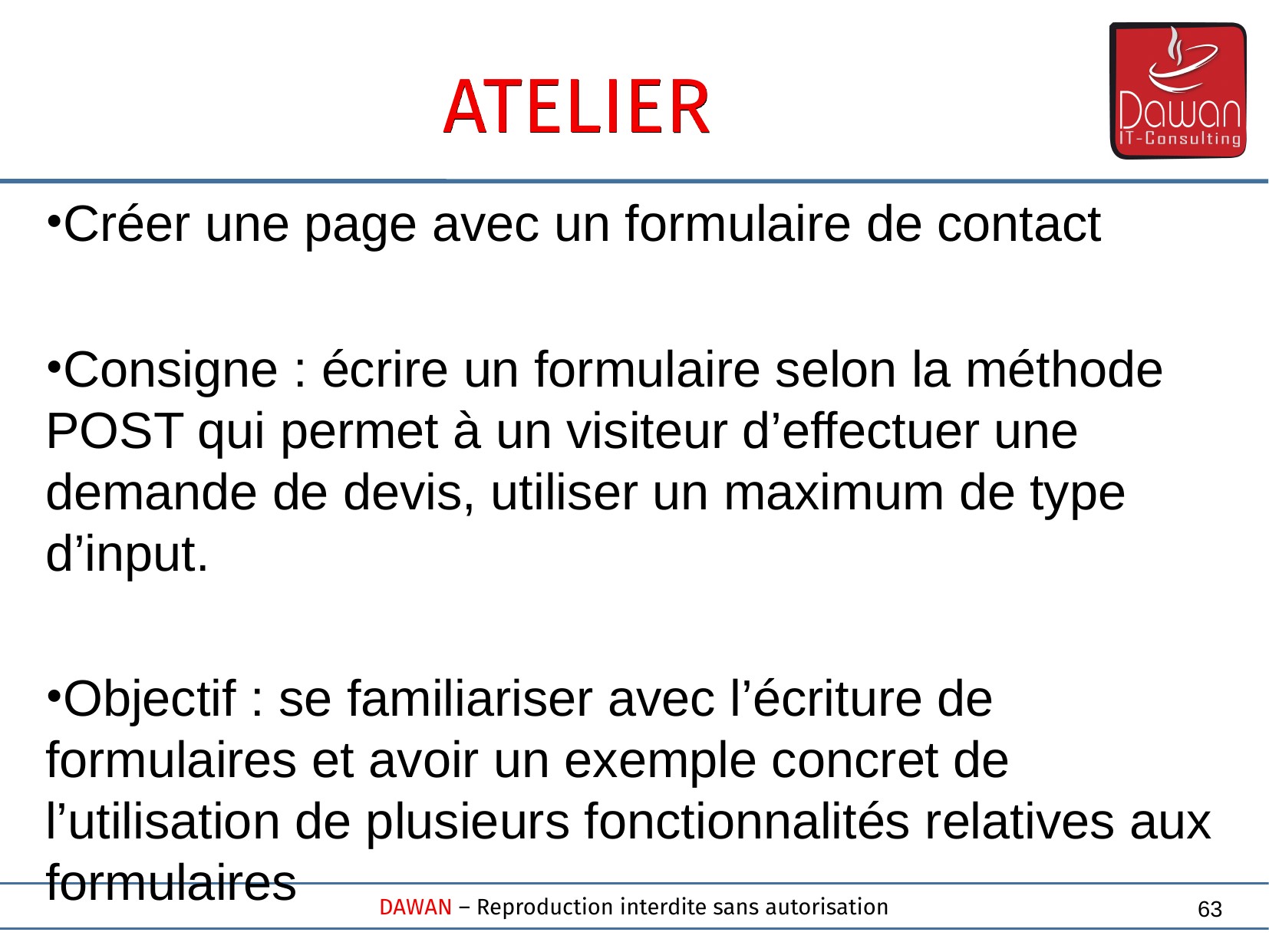

ATELIER
Créer une page avec un formulaire de contact

Consigne : écrire un formulaire selon la méthode POST qui permet à un visiteur d’effectuer une demande de devis, utiliser un maximum de type d’input.

Objectif : se familiariser avec l’écriture de formulaires et avoir un exemple concret de l’utilisation de plusieurs fonctionnalités relatives aux formulaires
63